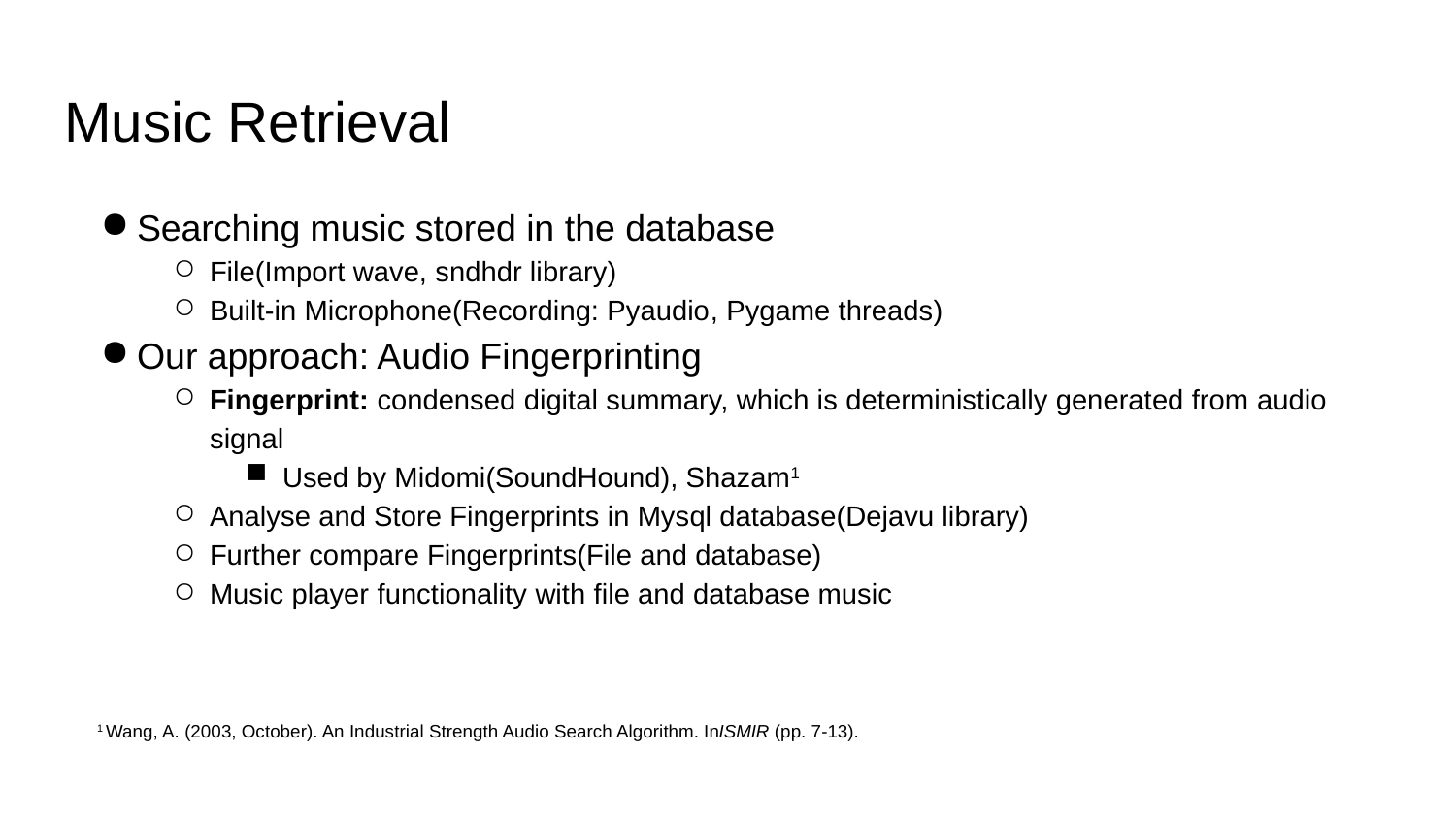

# Music Retrieval
Searching music stored in the database
File(Import wave, sndhdr library)
Built-in Microphone(Recording: Pyaudio, Pygame threads)
Our approach: Audio Fingerprinting
Fingerprint: condensed digital summary, which is deterministically generated from audio signal
Used by Midomi(SoundHound), Shazam1
Analyse and Store Fingerprints in Mysql database(Dejavu library)
Further compare Fingerprints(File and database)
Music player functionality with file and database music

1 Wang, A. (2003, October). An Industrial Strength Audio Search Algorithm. InISMIR (pp. 7-13).